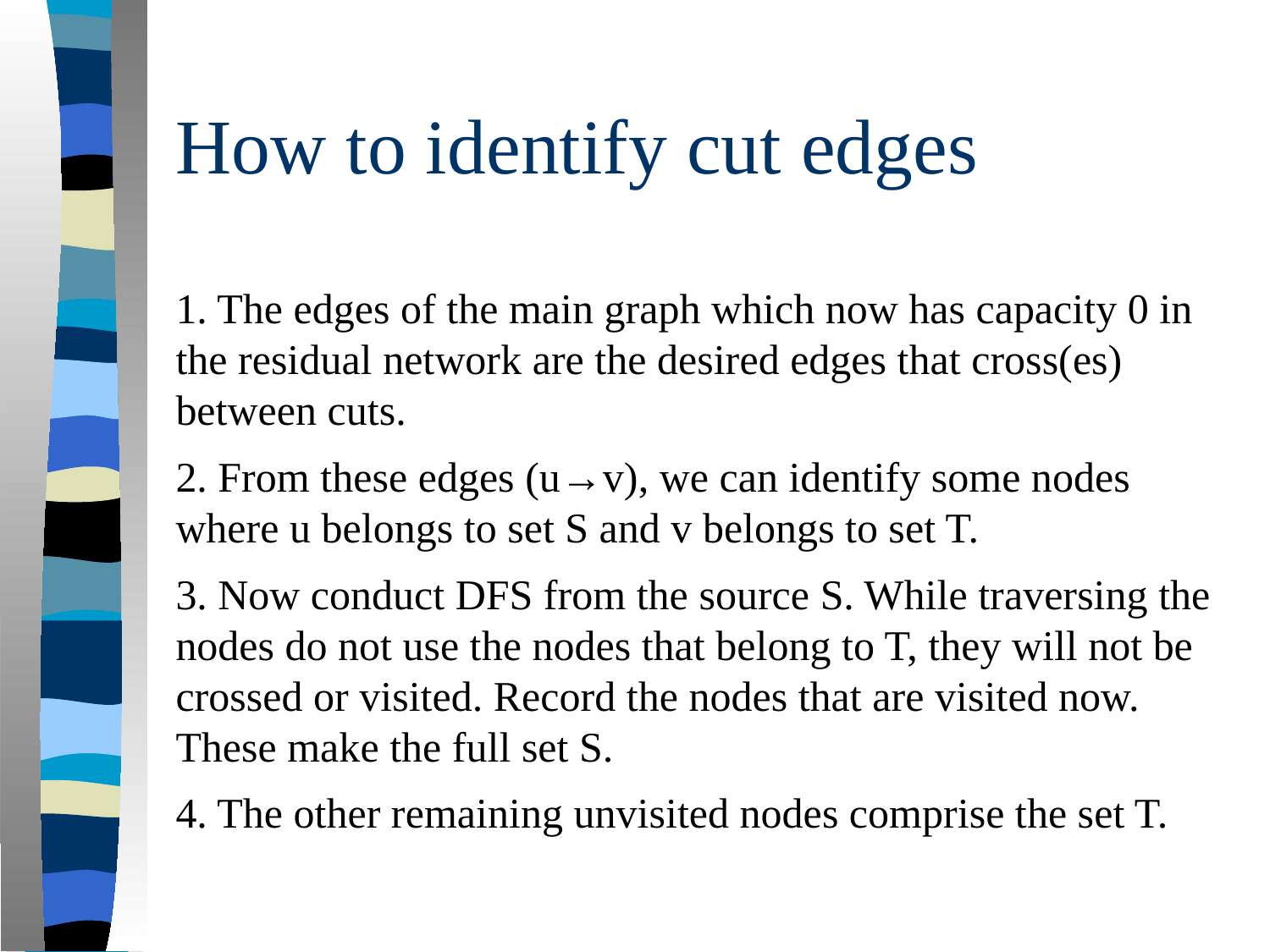

# How to identify cut edges
1. The edges of the main graph which now has capacity 0 in the residual network are the desired edges that cross(es) between cuts.
2. From these edges (u→v), we can identify some nodes where u belongs to set S and v belongs to set T.
3. Now conduct DFS from the source S. While traversing the nodes do not use the nodes that belong to T, they will not be crossed or visited. Record the nodes that are visited now. These make the full set S.
4. The other remaining unvisited nodes comprise the set T.